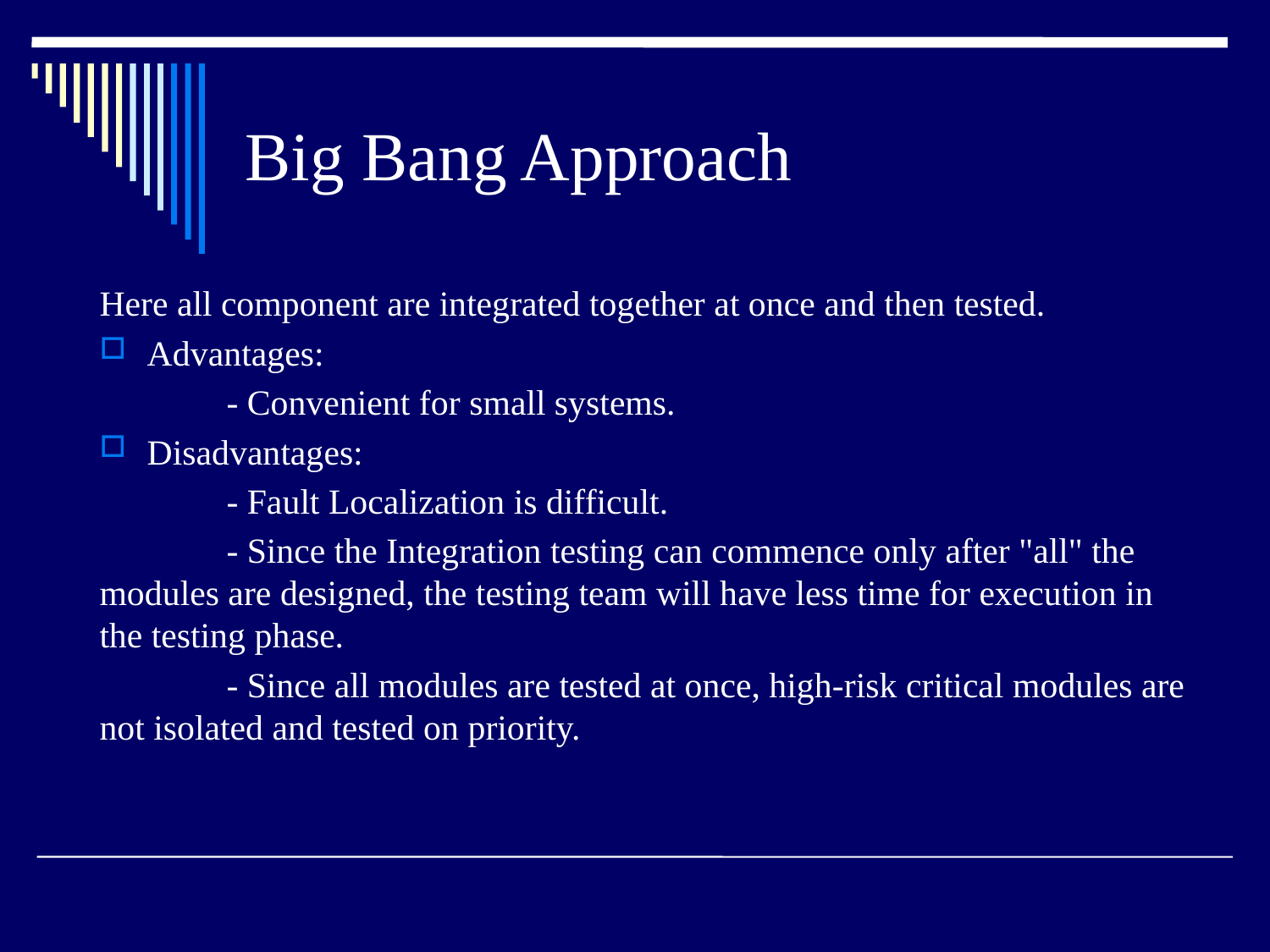

# Big Bang Approach
Here all component are integrated together at once and then tested.
Advantages:
	- Convenient for small systems.
Disadvantages:
	- Fault Localization is difficult.
	- Since the Integration testing can commence only after "all" the modules are designed, the testing team will have less time for execution in the testing phase.
	- Since all modules are tested at once, high-risk critical modules are not isolated and tested on priority.